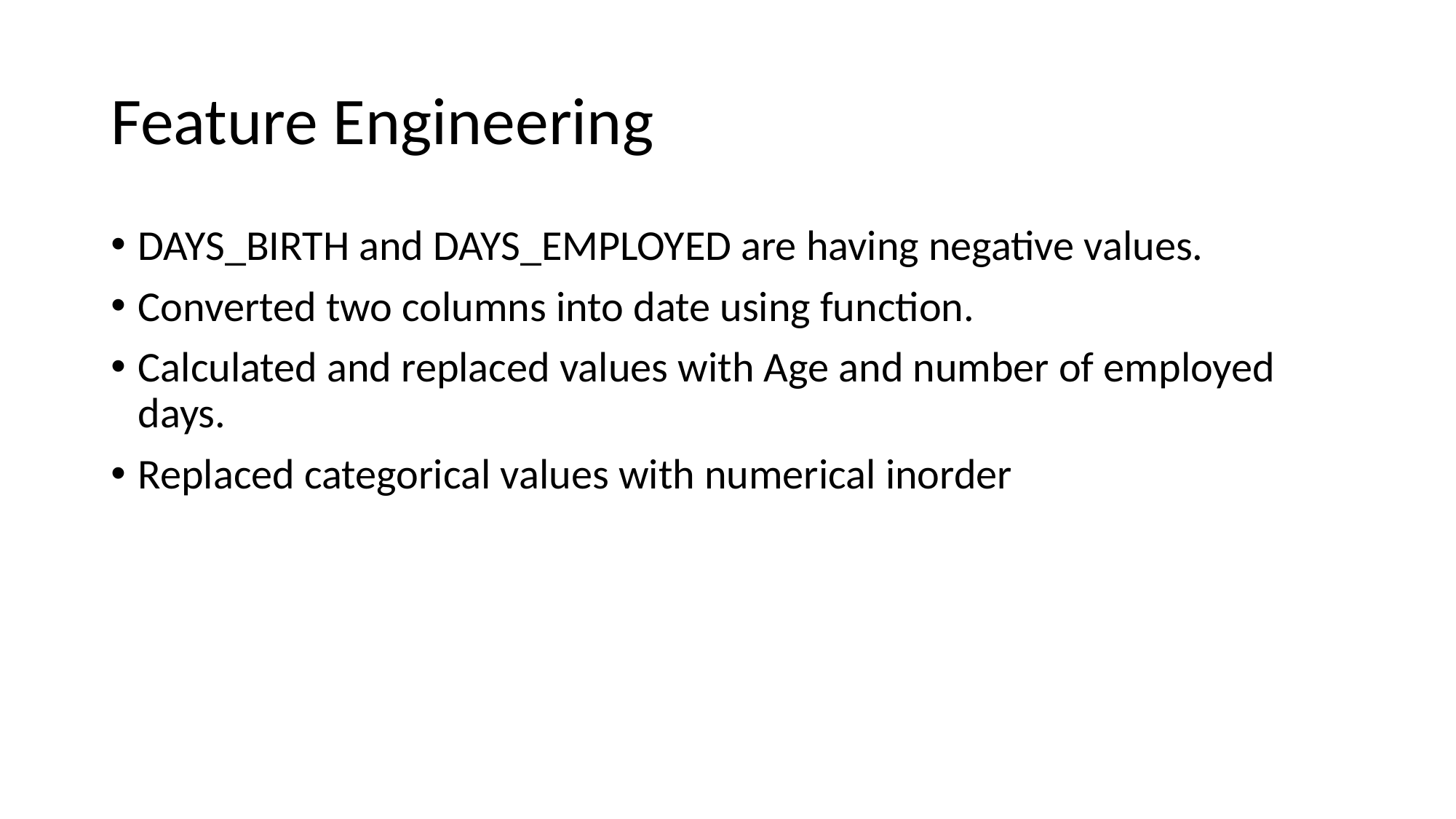

# Feature Engineering
DAYS_BIRTH and DAYS_EMPLOYED are having negative values.
Converted two columns into date using function.
Calculated and replaced values with Age and number of employed days.
Replaced categorical values with numerical inorder